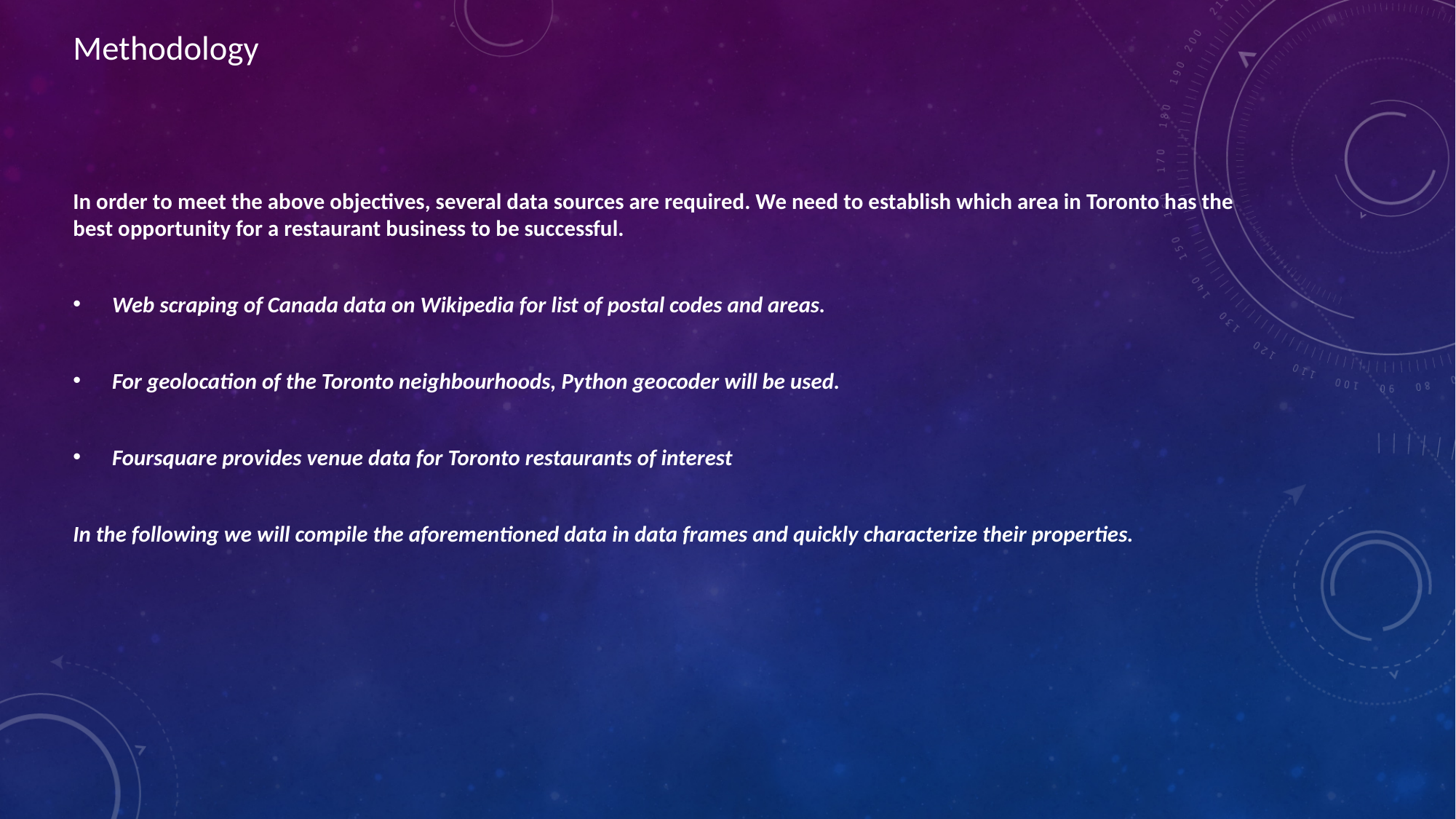

# Methodology
In order to meet the above objectives, several data sources are required. We need to establish which area in Toronto has the best opportunity for a restaurant business to be successful.

Web scraping of Canada data on Wikipedia for list of postal codes and areas.

For geolocation of the Toronto neighbourhoods, Python geocoder will be used.

Foursquare provides venue data for Toronto restaurants of interest

In the following we will compile the aforementioned data in data frames and quickly characterize their properties.